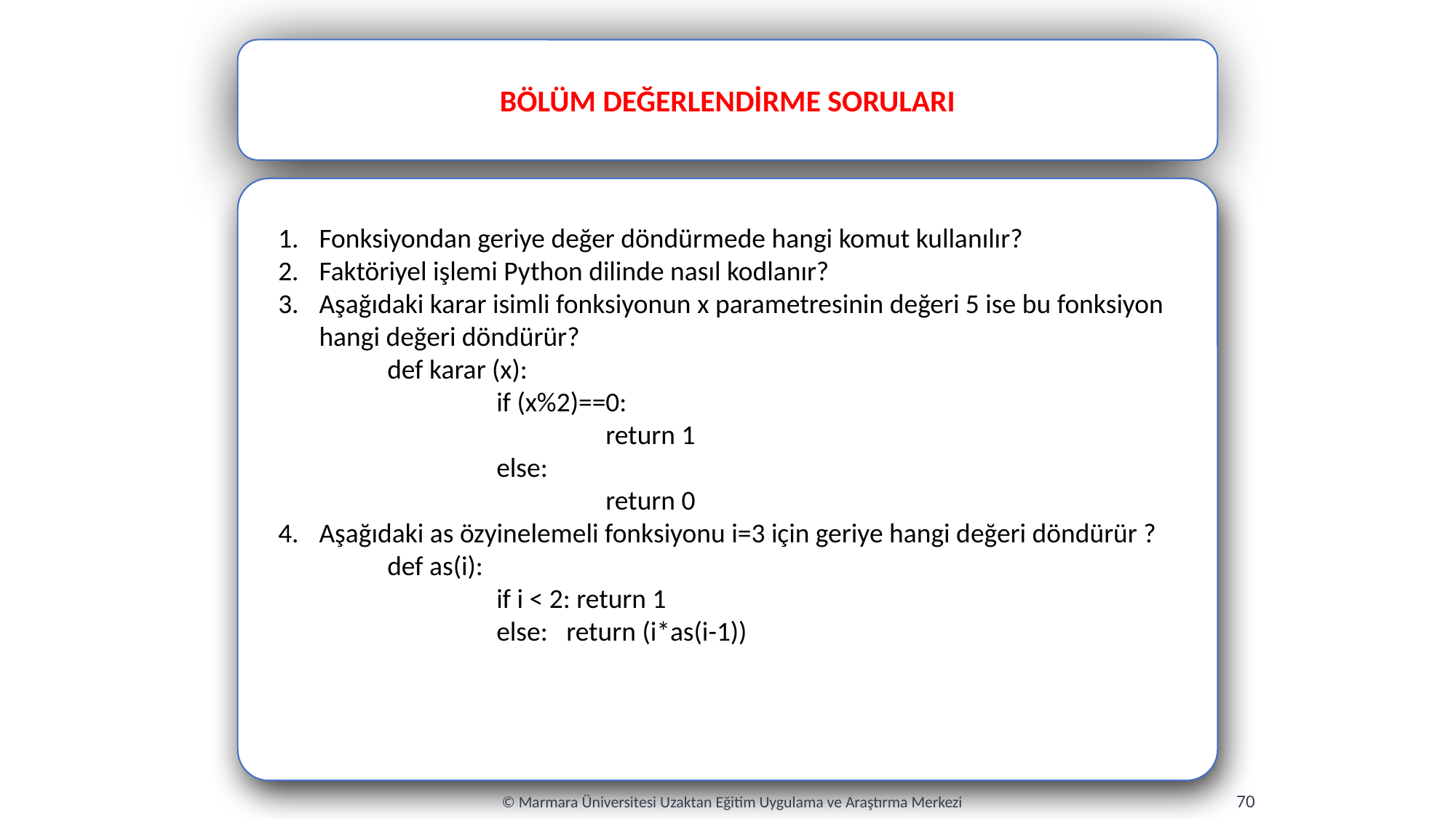

BÖLÜM DEĞERLENDİRME SORULARI

Fonksiyondan geriye değer döndürmede hangi komut kullanılır?
Faktöriyel işlemi Python dilinde nasıl kodlanır?
Aşağıdaki karar isimli fonksiyonun x parametresinin değeri 5 ise bu fonksiyon hangi değeri döndürür?
	def karar (x):
    		if (x%2)==0:
        			return 1
    		else:
        			return 0
Aşağıdaki as özyinelemeli fonksiyonu i=3 için geriye hangi değeri döndürür ?
	def as(i):
    		if i < 2: return 1
    		else:   return (i*as(i-1))
70
© Marmara Üniversitesi Uzaktan Eğitim Uygulama ve Araştırma Merkezi